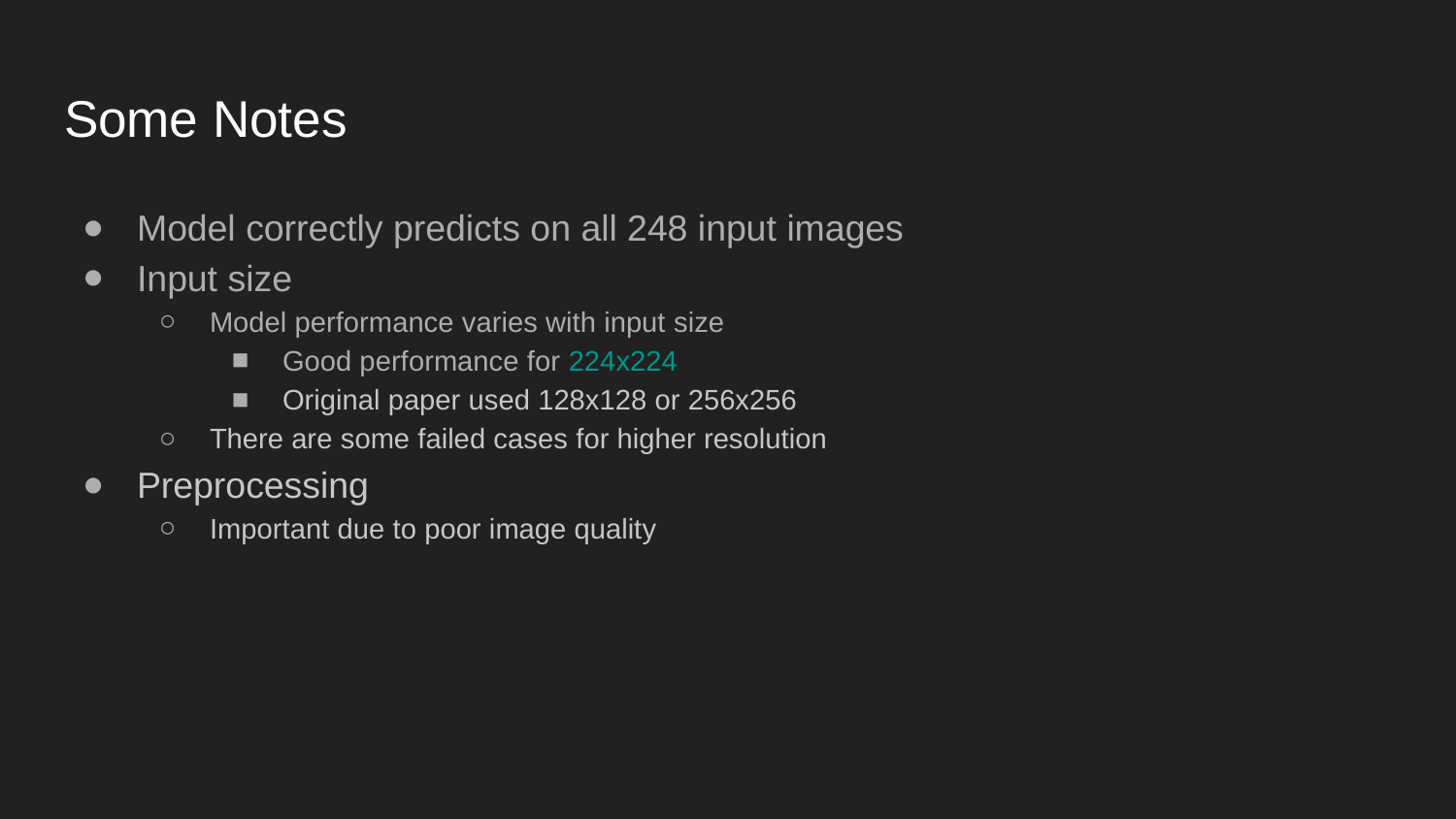

# Some Notes
Model correctly predicts on all 248 input images
Input size
Model performance varies with input size
Good performance for 224x224
Original paper used 128x128 or 256x256
There are some failed cases for higher resolution
Preprocessing
Important due to poor image quality